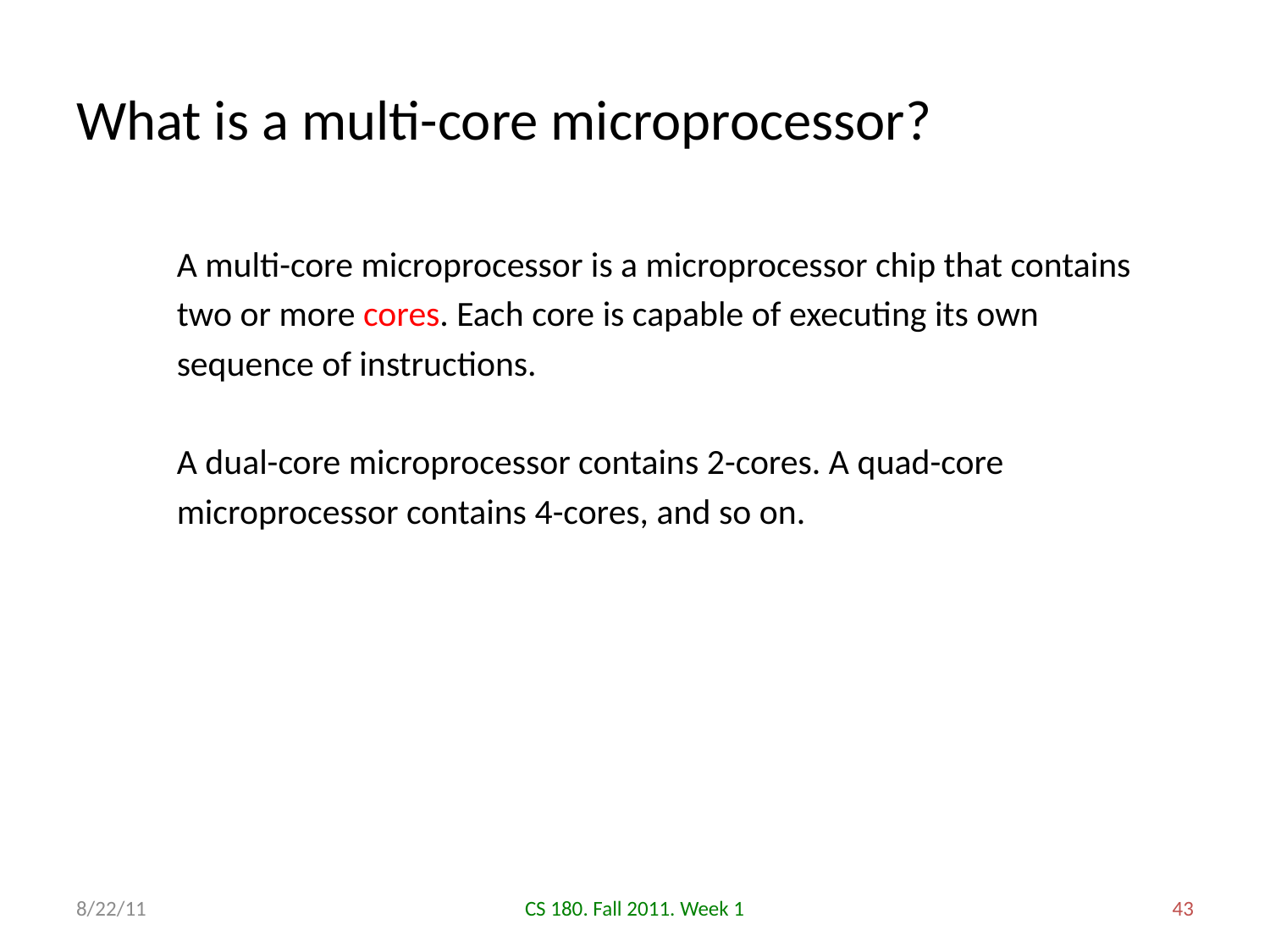

# What is a multi-core microprocessor?
A multi-core microprocessor is a microprocessor chip that contains two or more cores. Each core is capable of executing its own sequence of instructions.

A dual-core microprocessor contains 2-cores. A quad-core microprocessor contains 4-cores, and so on.
8/22/11
CS 180. Fall 2011. Week 1
43